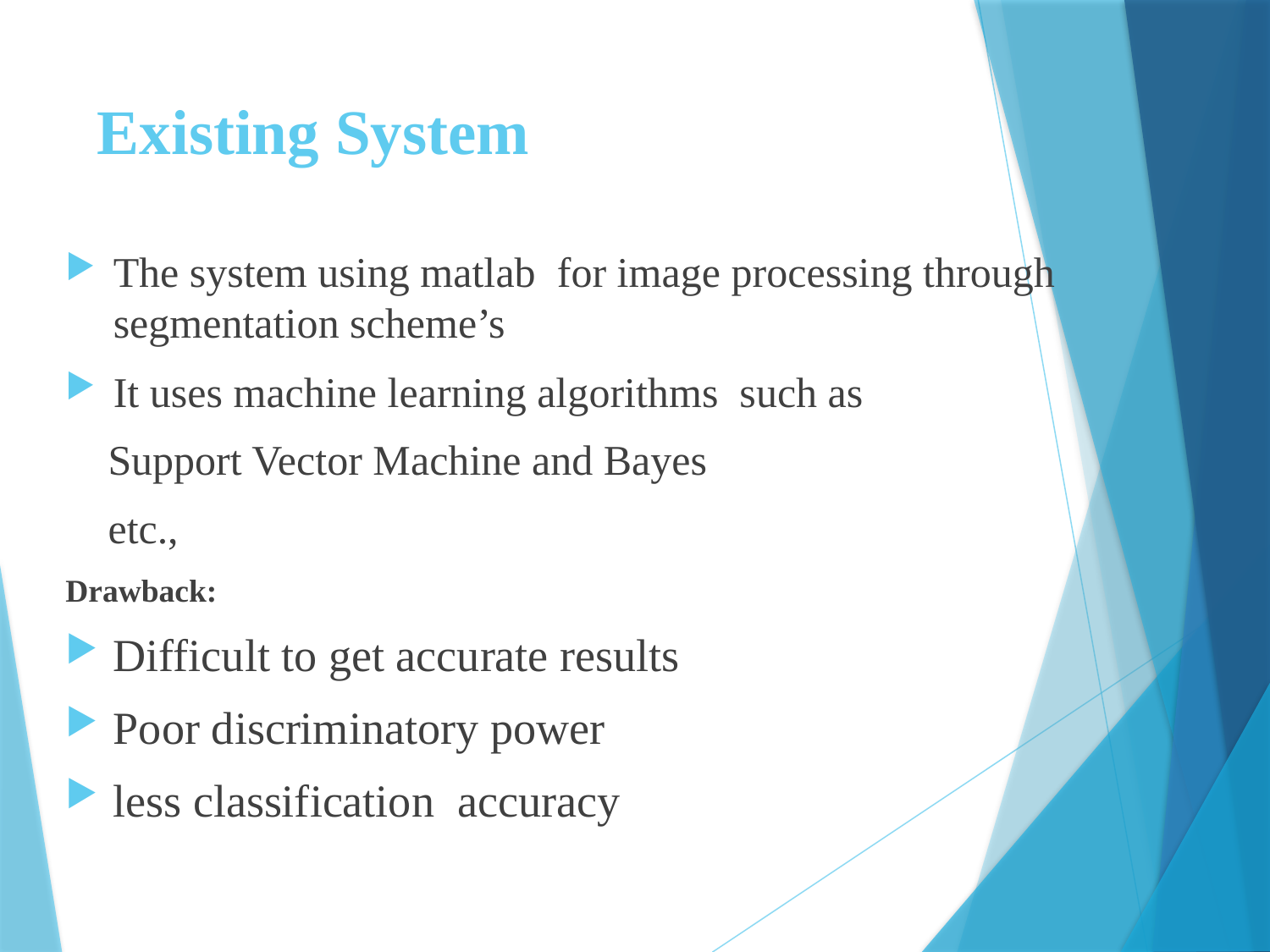

# Existing System
The system using matlab  for image processing through segmentation scheme’s
It uses machine learning algorithms  such as
    Support Vector Machine and Bayes
    etc.,
Drawback:
Difficult to get accurate results
Poor discriminatory power
less classification  accuracy